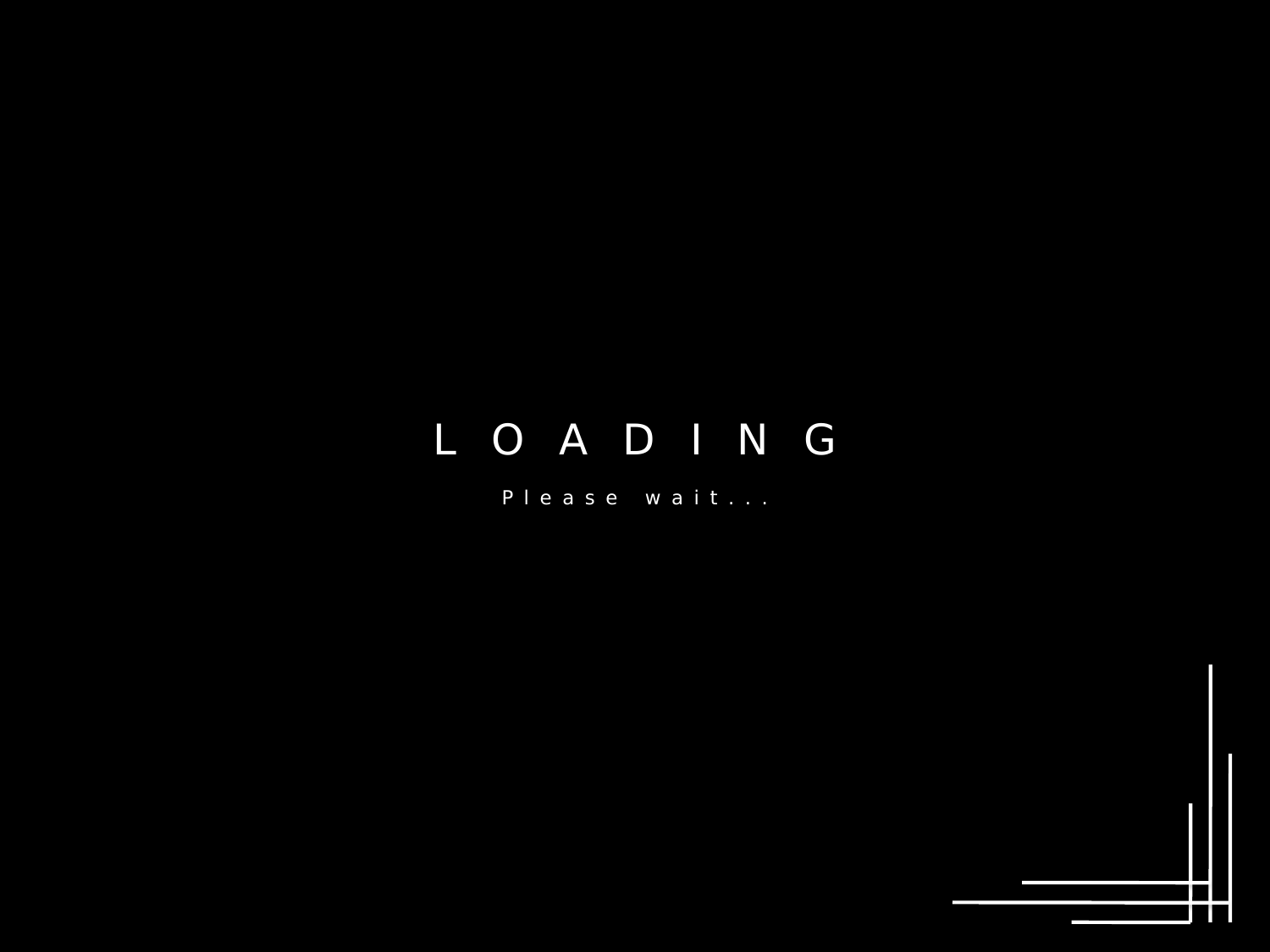

L O A D I N G
Please wait...